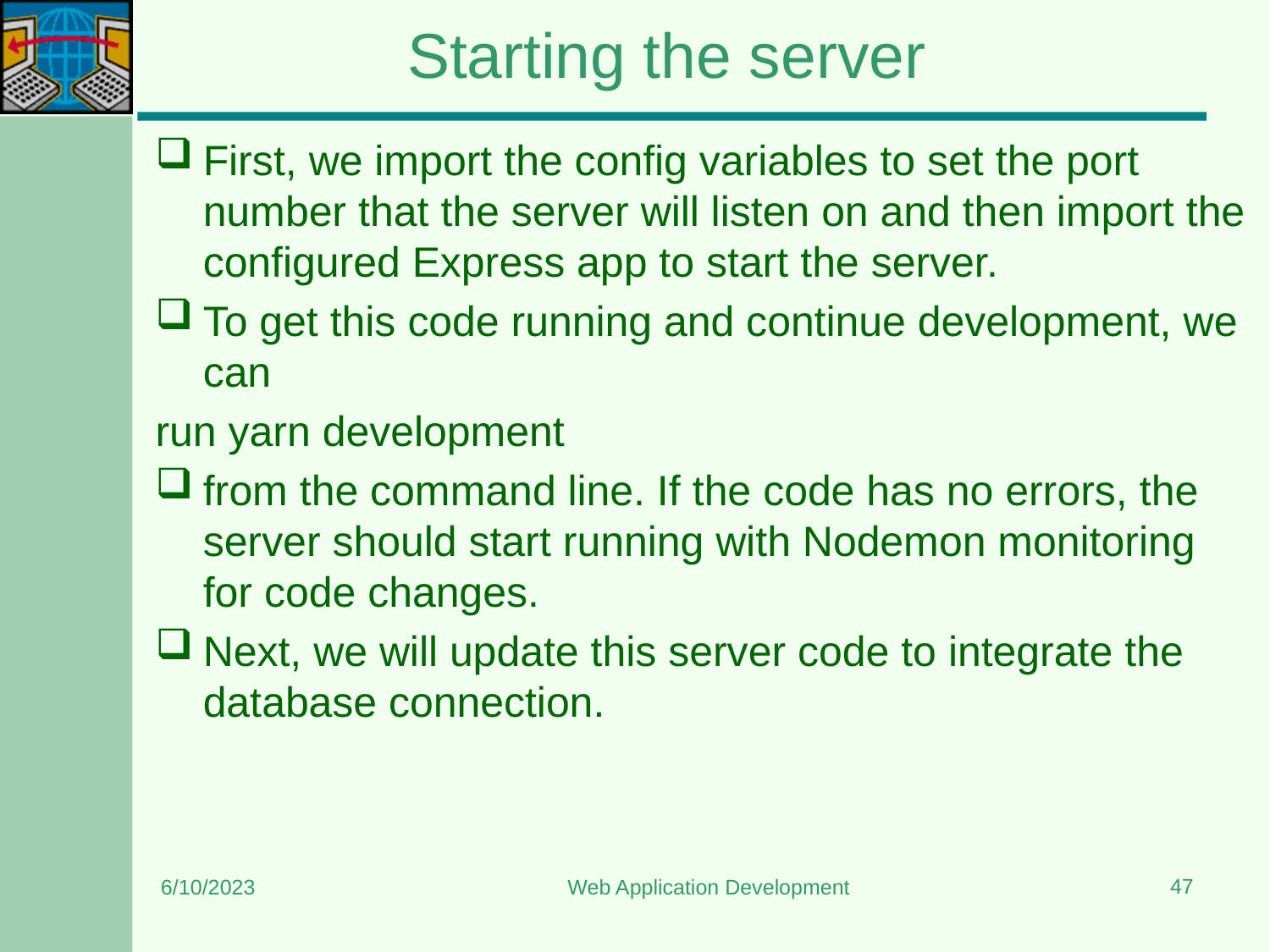

# Starting the server
First, we import the config variables to set the port number that the server will listen on and then import the configured Express app to start the server.
To get this code running and continue development, we can
run yarn development
from the command line. If the code has no errors, the server should start running with Nodemon monitoring for code changes.
Next, we will update this server code to integrate the database connection.
47
6/10/2023
Web Application Development